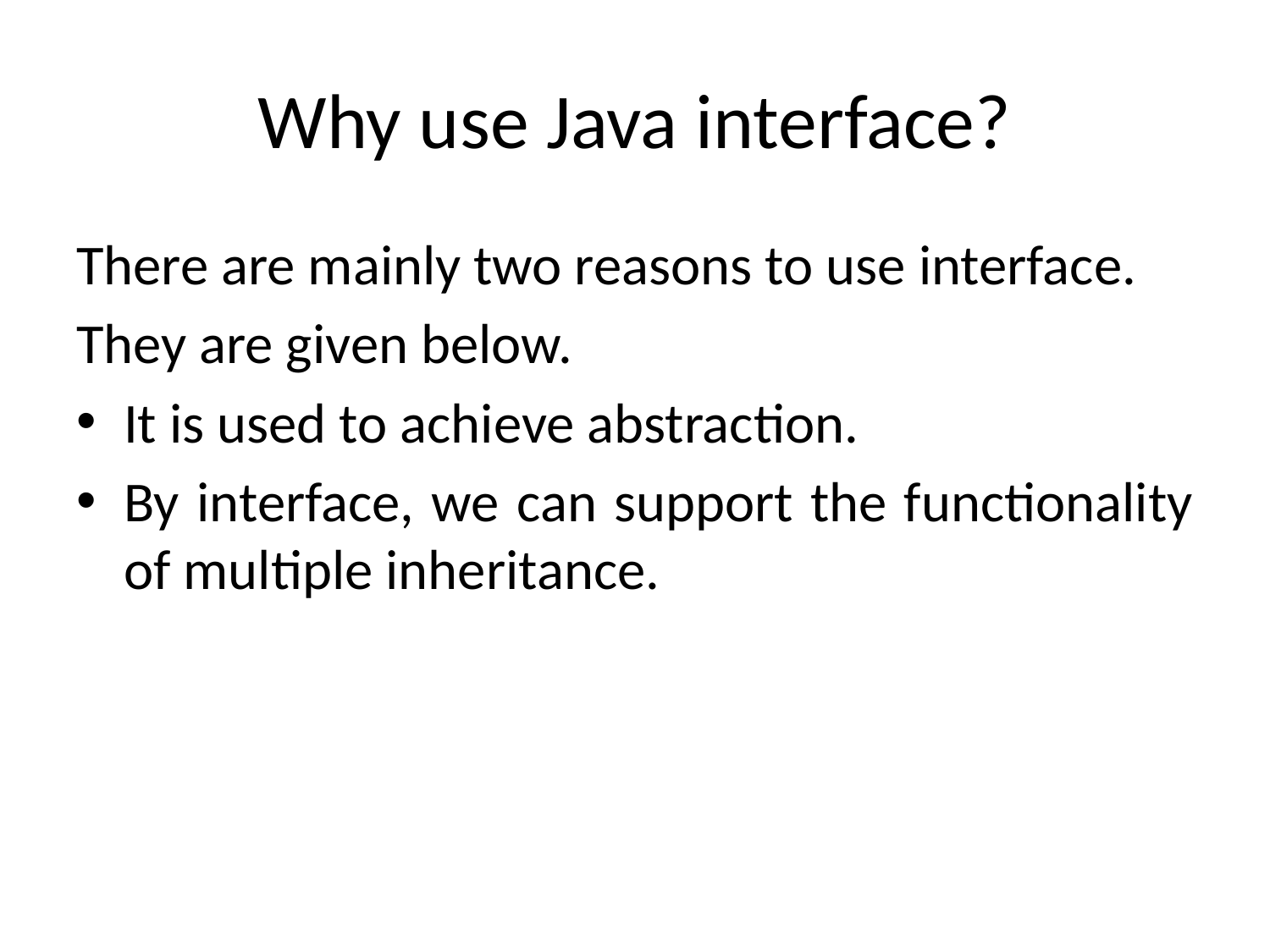

# Why use Java interface?
There are mainly two reasons to use interface.
They are given below.
It is used to achieve abstraction.
By interface, we can support the functionality of multiple inheritance.